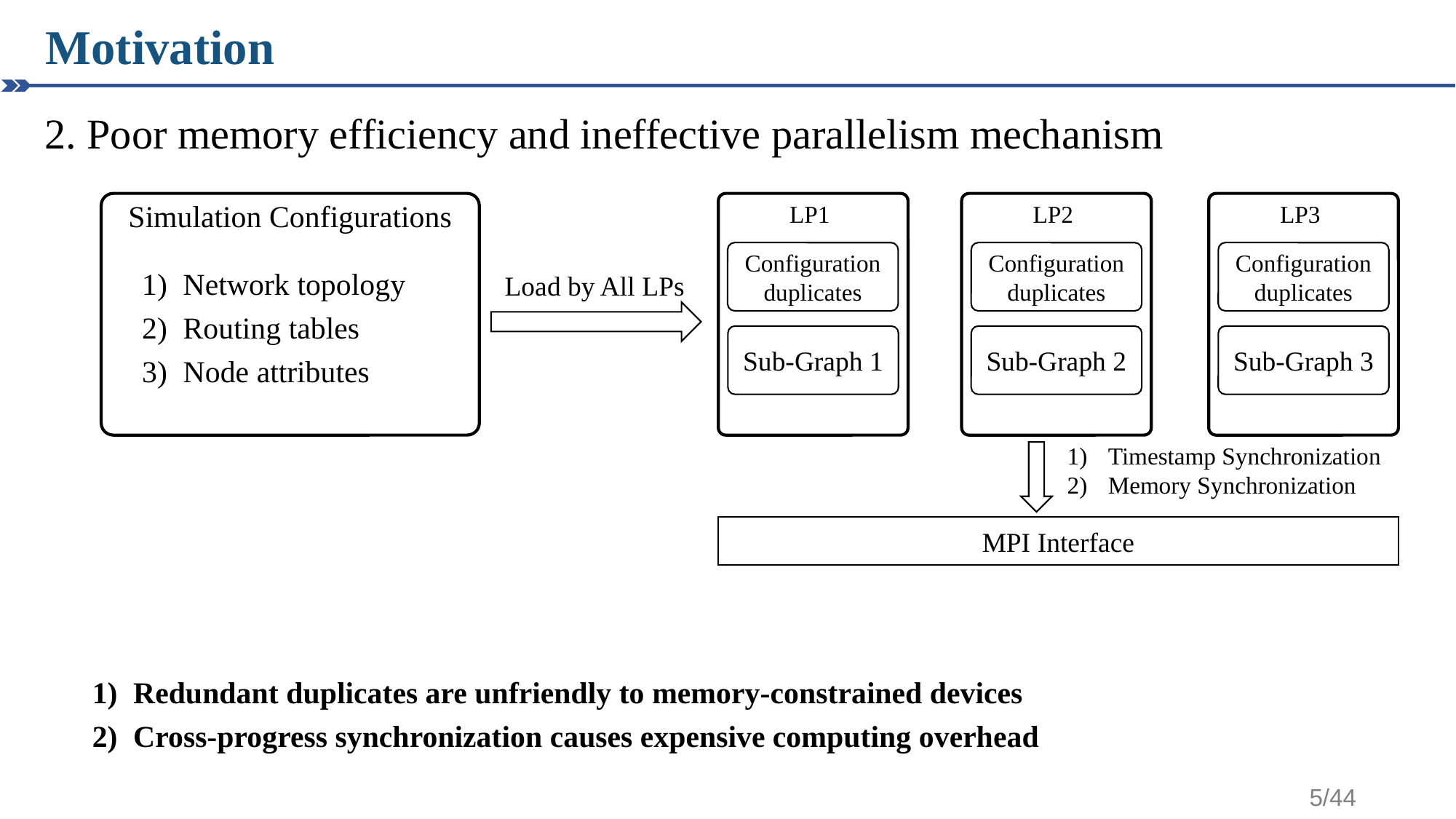

Motivation

2. Poor memory efficiency and ineffective parallelism mechanism
Simulation Configurations

LP1

LP2

LP3
Configuration duplicates
Configuration duplicates
Configuration duplicates
Network topology
Routing tables
Node attributes
Load by All LPs

Sub-Graph 1
Sub-Graph 2
Sub-Graph 3
Timestamp Synchronization
Memory Synchronization

MPI Interface
Redundant duplicates are unfriendly to memory-constrained devices
Cross-progress synchronization causes expensive computing overhead